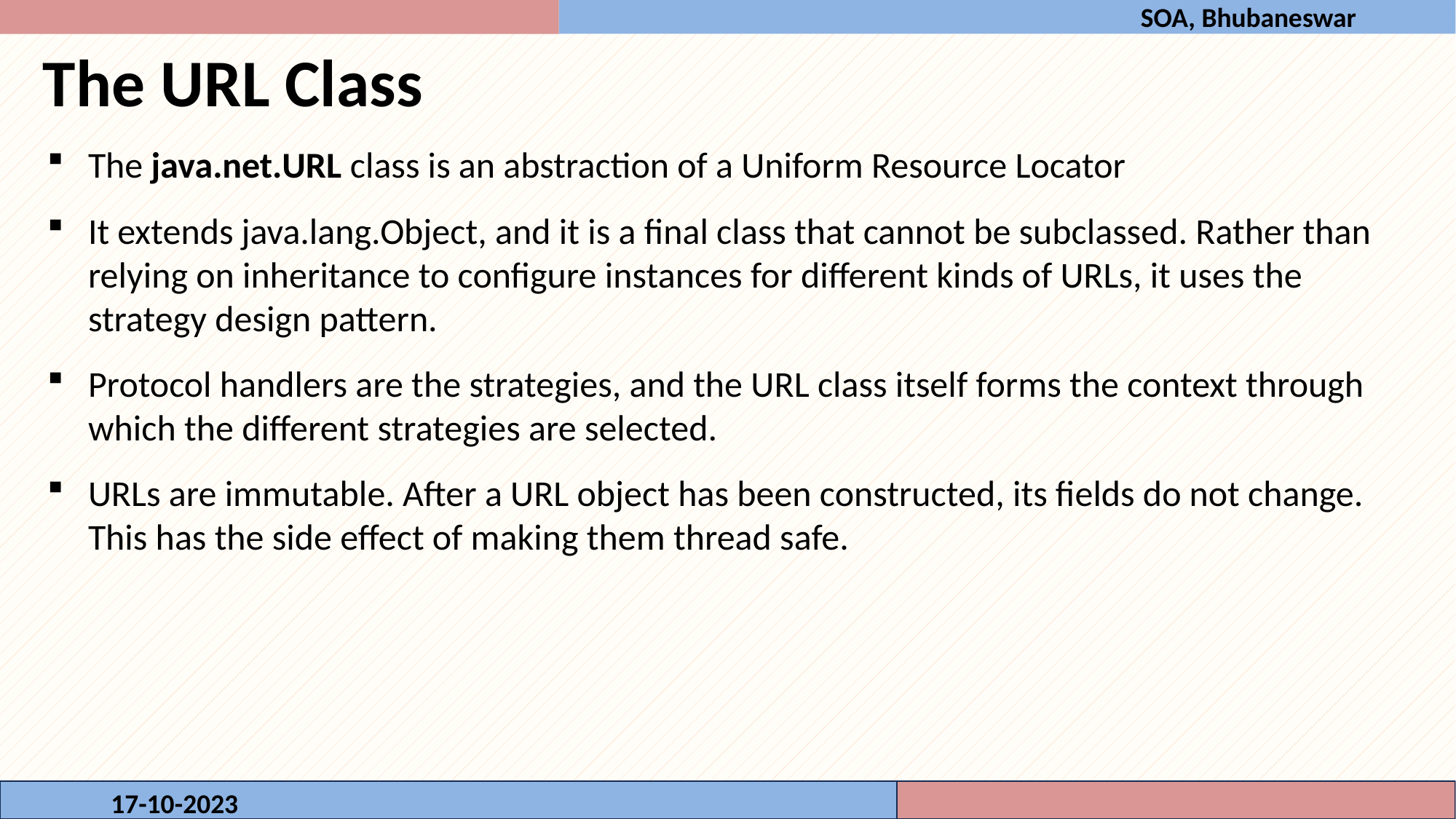

SOA, Bhubaneswar

The URL Class
The java.net.URL class is an abstraction of a Uniform Resource Locator

It extends java.lang.Object, and it is a final class that cannot be subclassed. Rather than relying on inheritance to configure instances for different kinds of URLs, it uses the strategy design pattern.

Protocol handlers are the strategies, and the URL class itself forms the context through which the different strategies are selected.

URLs are immutable. After a URL object has been constructed, its fields do not change. This has the side effect of making them thread safe.
17-10-2023